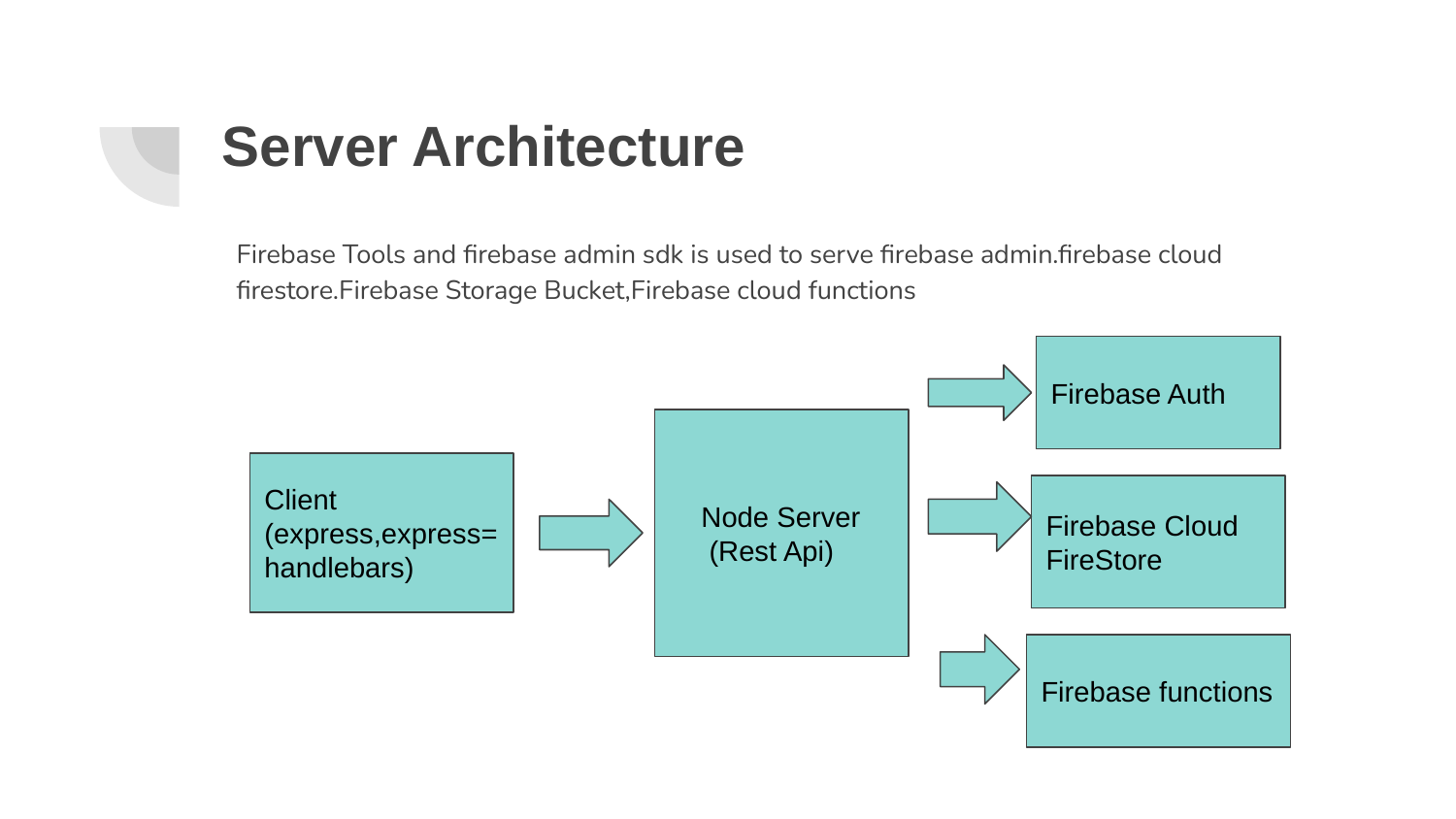

# Server Architecture

Firebase Tools and firebase admin sdk is used to serve firebase admin.firebase cloud firestore.Firebase Storage Bucket,Firebase cloud functions

Firebase Auth

    Node Server
     (Rest Api)
Client (express,express=handlebars)
Firebase Cloud FireStore

Firebase functions